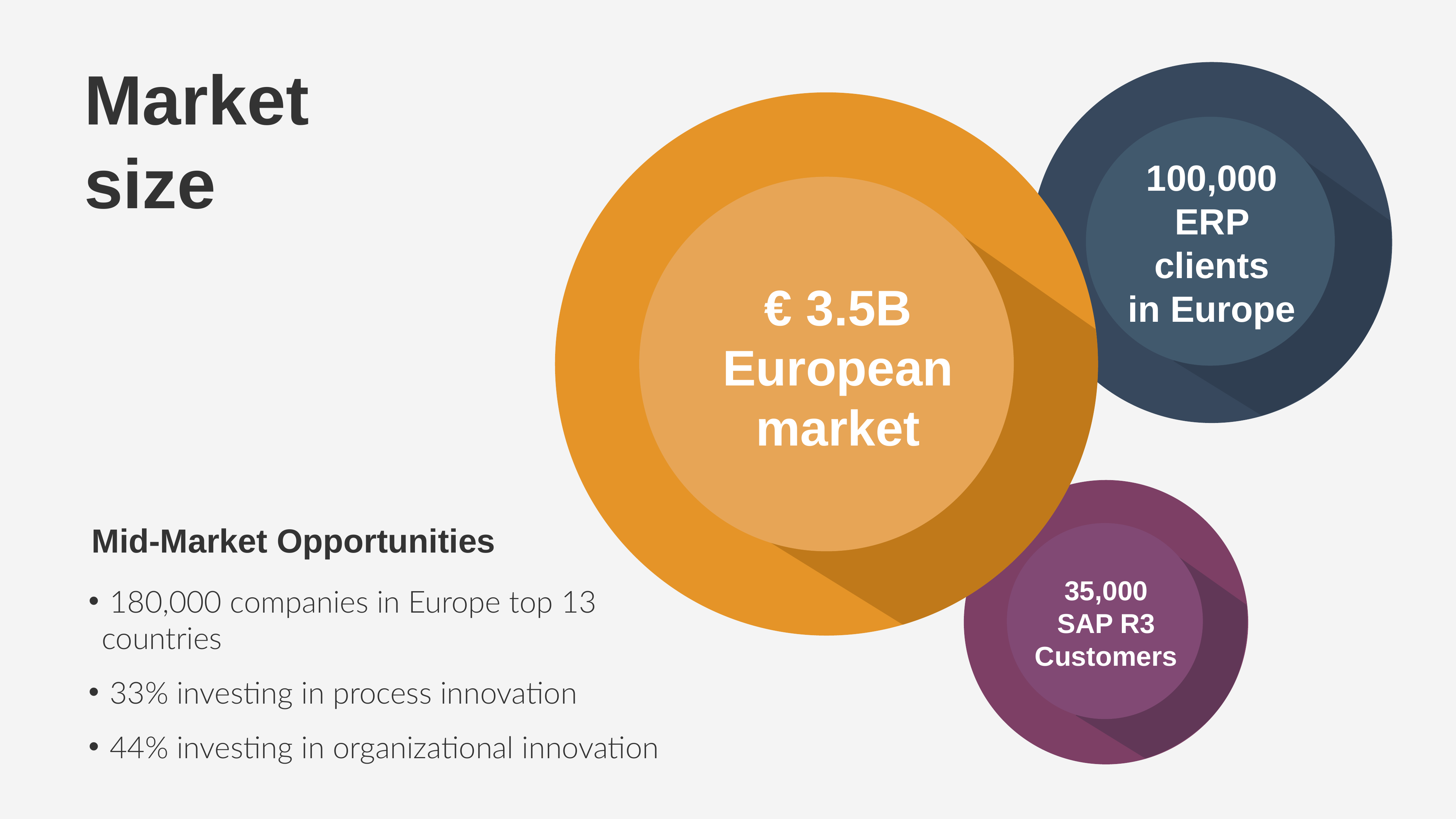

# Market size

100,000
ERP clients
in Europe

€ 3.5B
European market

35,000
SAP R3
Customers
Mid-Market Opportunities
 180,000 companies in Europe top 13 countries
 33% investing in process innovation
 44% investing in organizational innovation